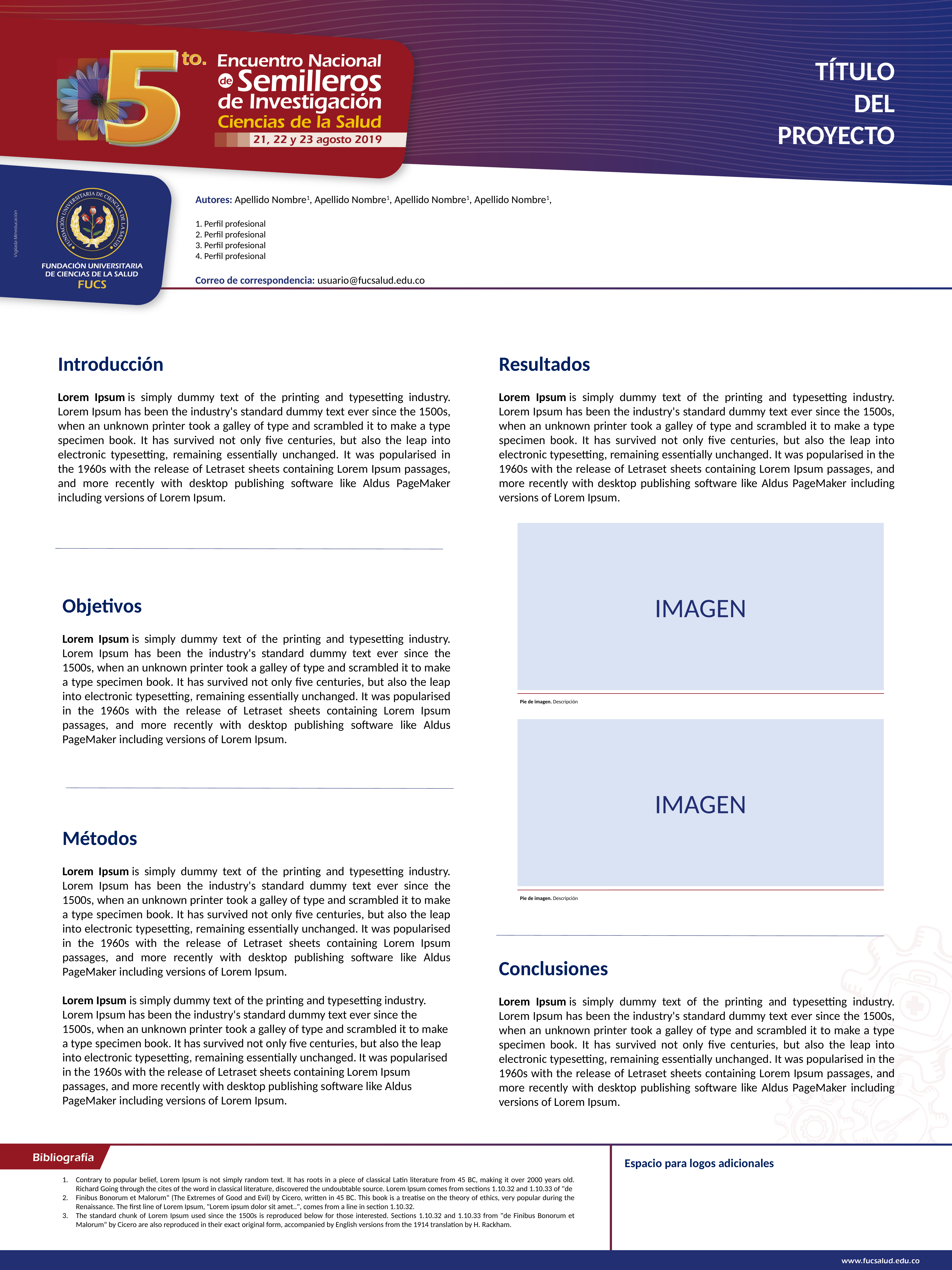

TÍTULO
DEL
PROYECTO
Autores: Apellido Nombre1, Apellido Nombre1, Apellido Nombre1, Apellido Nombre1,

1. Perfil profesional
2. Perfil profesional
3. Perfil profesional
4. Perfil profesional

Correo de correspondencia: usuario@fucsalud.edu.co
Introducción

Lorem Ipsum is simply dummy text of the printing and typesetting industry. Lorem Ipsum has been the industry's standard dummy text ever since the 1500s, when an unknown printer took a galley of type and scrambled it to make a type specimen book. It has survived not only five centuries, but also the leap into electronic typesetting, remaining essentially unchanged. It was popularised in the 1960s with the release of Letraset sheets containing Lorem Ipsum passages, and more recently with desktop publishing software like Aldus PageMaker including versions of Lorem Ipsum.

Resultados

Lorem Ipsum is simply dummy text of the printing and typesetting industry. Lorem Ipsum has been the industry's standard dummy text ever since the 1500s, when an unknown printer took a galley of type and scrambled it to make a type specimen book. It has survived not only five centuries, but also the leap into electronic typesetting, remaining essentially unchanged. It was popularised in the 1960s with the release of Letraset sheets containing Lorem Ipsum passages, and more recently with desktop publishing software like Aldus PageMaker including versions of Lorem Ipsum.

IMAGEN

Objetivos

Lorem Ipsum is simply dummy text of the printing and typesetting industry. Lorem Ipsum has been the industry's standard dummy text ever since the 1500s, when an unknown printer took a galley of type and scrambled it to make a type specimen book. It has survived not only five centuries, but also the leap into electronic typesetting, remaining essentially unchanged. It was popularised in the 1960s with the release of Letraset sheets containing Lorem Ipsum passages, and more recently with desktop publishing software like Aldus PageMaker including versions of Lorem Ipsum.

Pie de imagen. Descripción

IMAGEN

Métodos

Lorem Ipsum is simply dummy text of the printing and typesetting industry. Lorem Ipsum has been the industry's standard dummy text ever since the 1500s, when an unknown printer took a galley of type and scrambled it to make a type specimen book. It has survived not only five centuries, but also the leap into electronic typesetting, remaining essentially unchanged. It was popularised in the 1960s with the release of Letraset sheets containing Lorem Ipsum passages, and more recently with desktop publishing software like Aldus PageMaker including versions of Lorem Ipsum.

Lorem Ipsum is simply dummy text of the printing and typesetting industry. Lorem Ipsum has been the industry's standard dummy text ever since the 1500s, when an unknown printer took a galley of type and scrambled it to make a type specimen book. It has survived not only five centuries, but also the leap into electronic typesetting, remaining essentially unchanged. It was popularised in the 1960s with the release of Letraset sheets containing Lorem Ipsum passages, and more recently with desktop publishing software like Aldus PageMaker including versions of Lorem Ipsum.

Pie de imagen. Descripción
Conclusiones

Lorem Ipsum is simply dummy text of the printing and typesetting industry. Lorem Ipsum has been the industry's standard dummy text ever since the 1500s, when an unknown printer took a galley of type and scrambled it to make a type specimen book. It has survived not only five centuries, but also the leap into electronic typesetting, remaining essentially unchanged. It was popularised in the 1960s with the release of Letraset sheets containing Lorem Ipsum passages, and more recently with desktop publishing software like Aldus PageMaker including versions of Lorem Ipsum.

Espacio para logos adicionales
Contrary to popular belief, Lorem Ipsum is not simply random text. It has roots in a piece of classical Latin literature from 45 BC, making it over 2000 years old. Richard Going through the cites of the word in classical literature, discovered the undoubtable source. Lorem Ipsum comes from sections 1.10.32 and 1.10.33 of "de
Finibus Bonorum et Malorum" (The Extremes of Good and Evil) by Cicero, written in 45 BC. This book is a treatise on the theory of ethics, very popular during the Renaissance. The first line of Lorem Ipsum, "Lorem ipsum dolor sit amet..", comes from a line in section 1.10.32.
The standard chunk of Lorem Ipsum used since the 1500s is reproduced below for those interested. Sections 1.10.32 and 1.10.33 from "de Finibus Bonorum et Malorum" by Cicero are also reproduced in their exact original form, accompanied by English versions from the 1914 translation by H. Rackham.